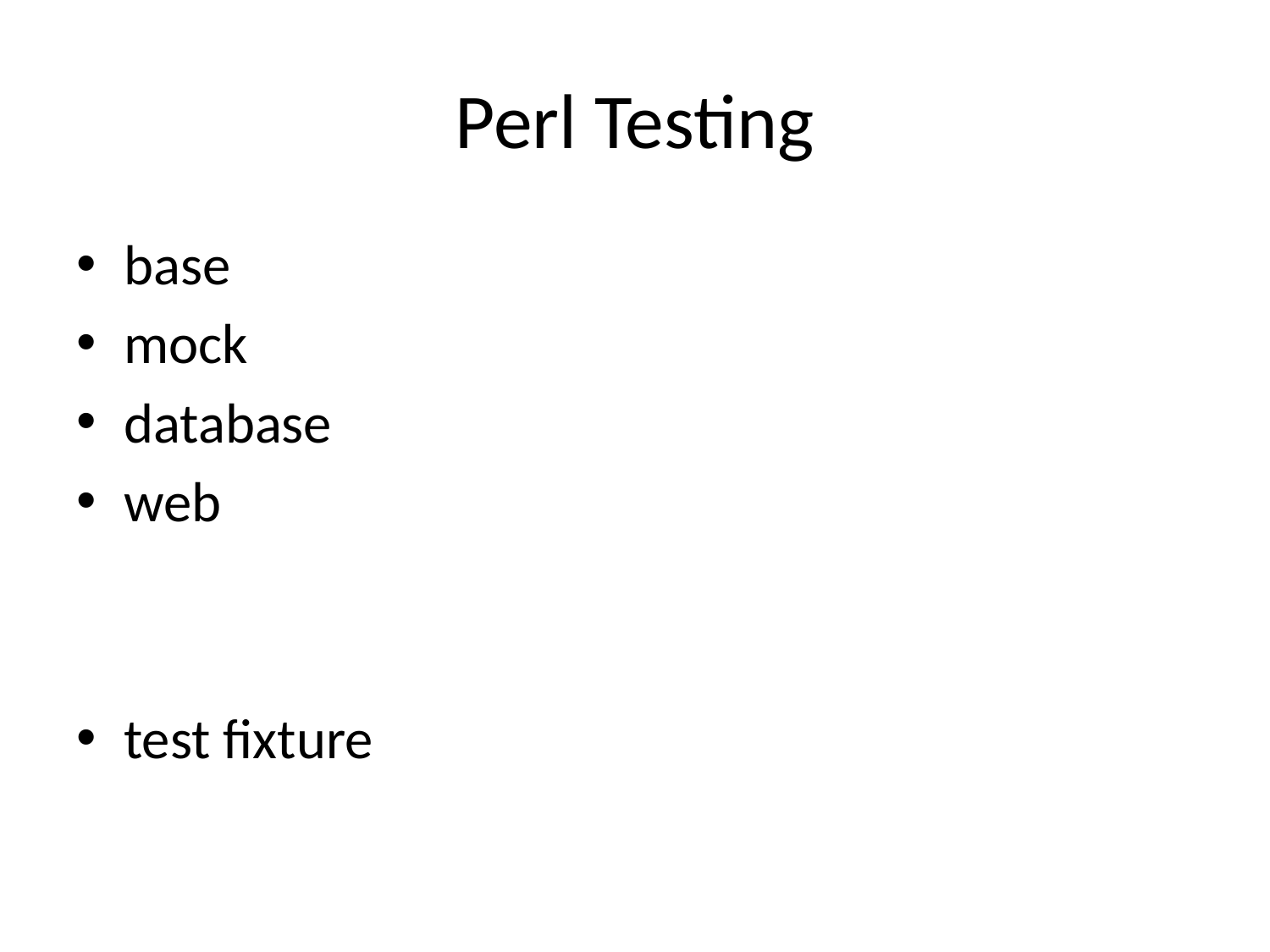

# Perl Testing
base
mock
database
web

test fixture